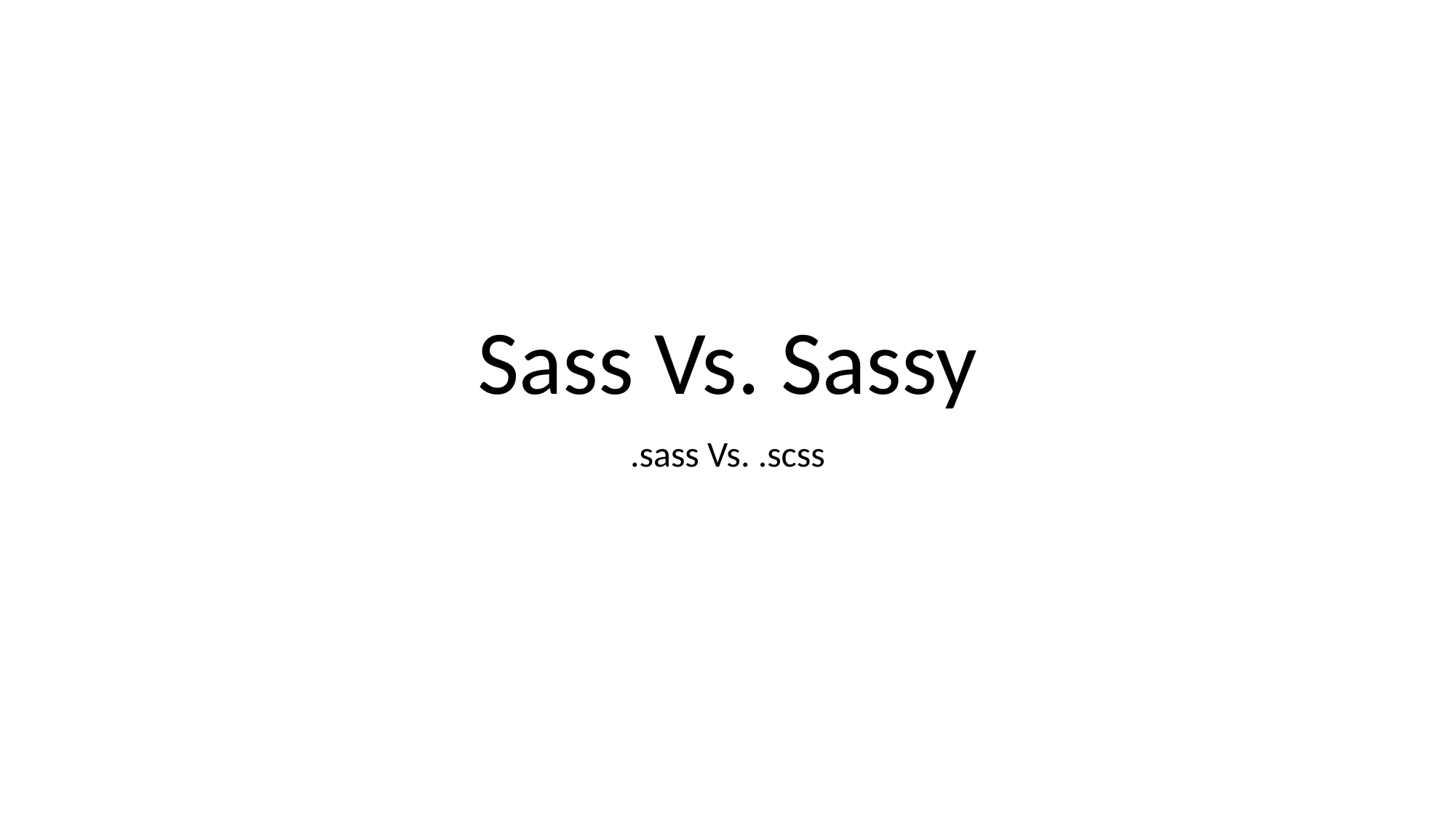

# Sass Vs. Sassy
.sass Vs. .scss